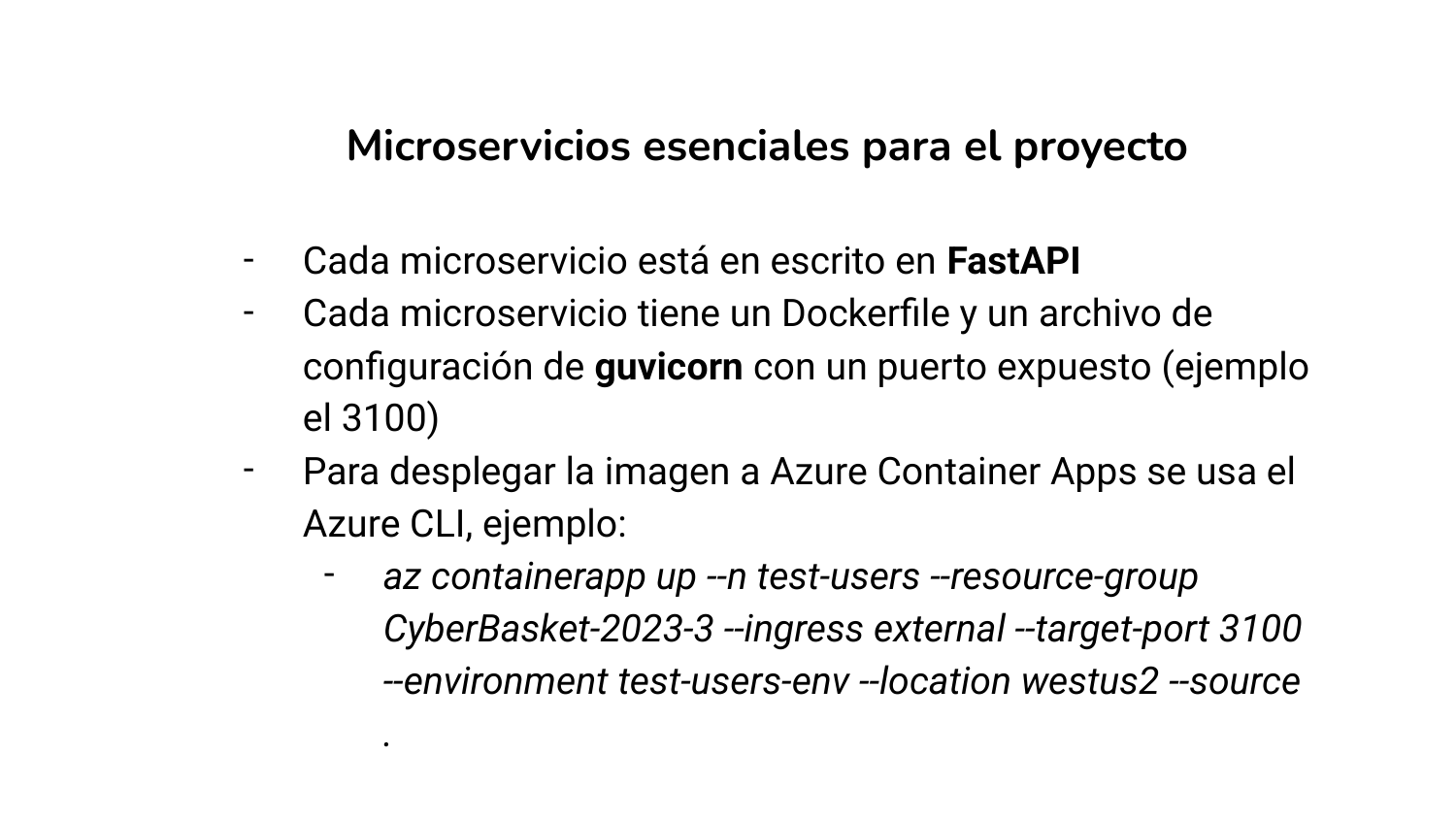

# Microservicios esenciales para el proyecto
Cada microservicio está en escrito en FastAPI
Cada microservicio tiene un Dockerfile y un archivo de configuración de guvicorn con un puerto expuesto (ejemplo el 3100)
Para desplegar la imagen a Azure Container Apps se usa el Azure CLI, ejemplo:
az containerapp up --n test-users --resource-group CyberBasket-2023-3 --ingress external --target-port 3100 --environment test-users-env --location westus2 --source .